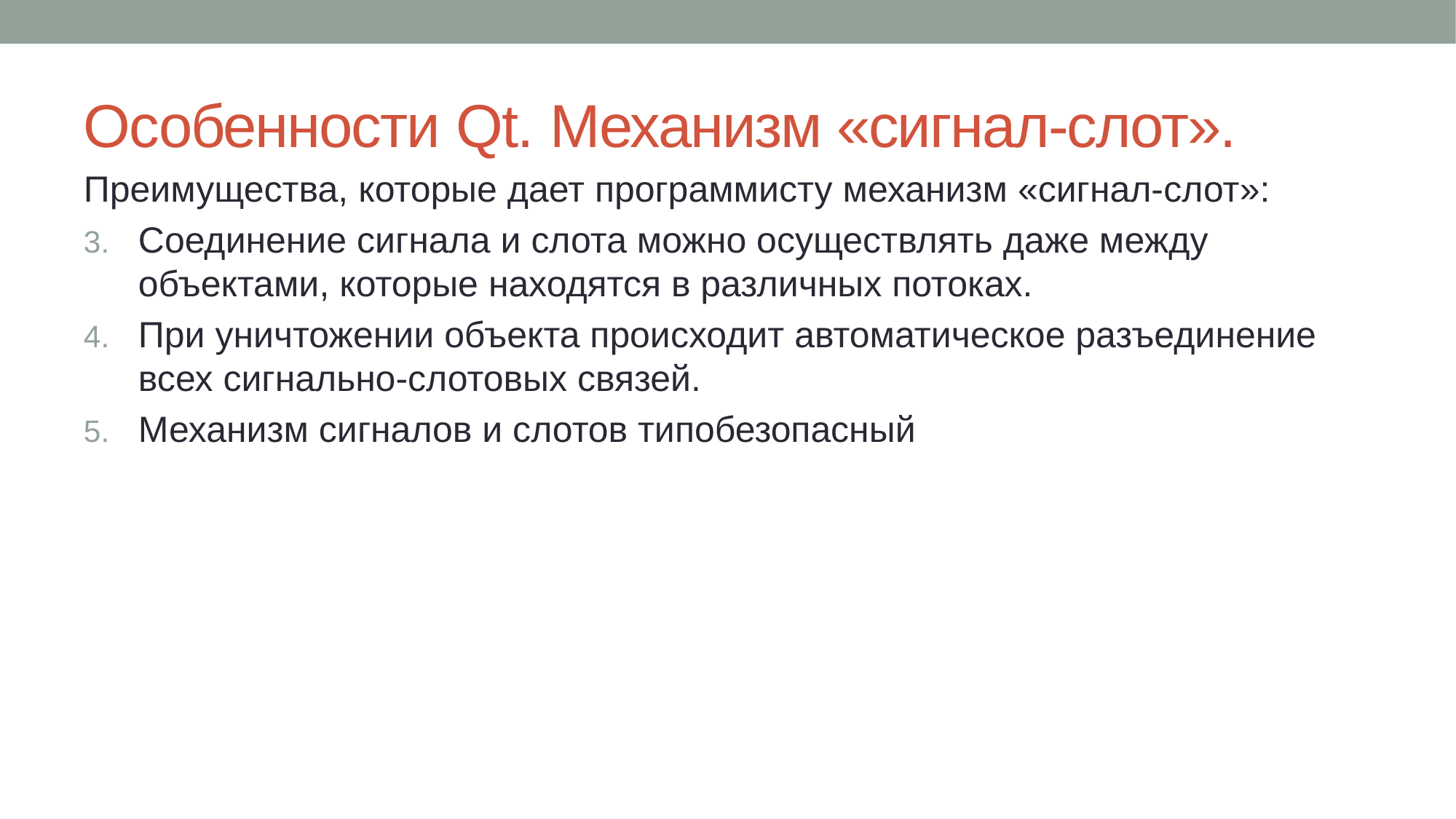

# Особенности Qt. Механизм «сигнал-слот».
Преимущества, которые дает программисту механизм «сигнал-слот»:
Соединение сигнала и слота можно осуществлять даже между объектами, которые находятся в различных потоках.
При уничтожении объекта происходит автоматическое разъединение всех сигнально-слотовых связей.
Механизм сигналов и слотов типобезопасный